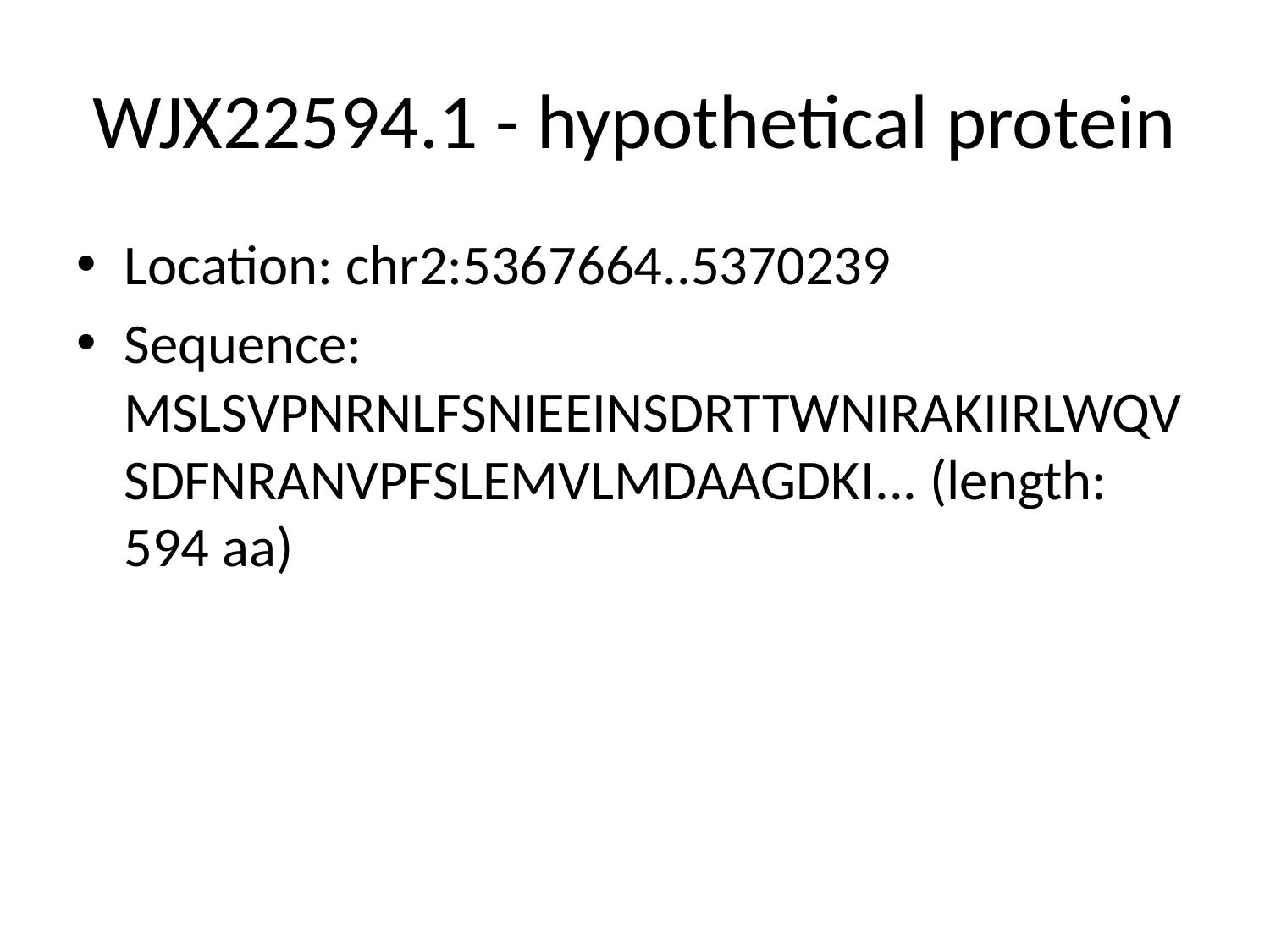

# WJX22594.1 - hypothetical protein
Location: chr2:5367664..5370239
Sequence: MSLSVPNRNLFSNIEEINSDRTTWNIRAKIIRLWQVSDFNRANVPFSLEMVLMDAAGDKI... (length: 594 aa)